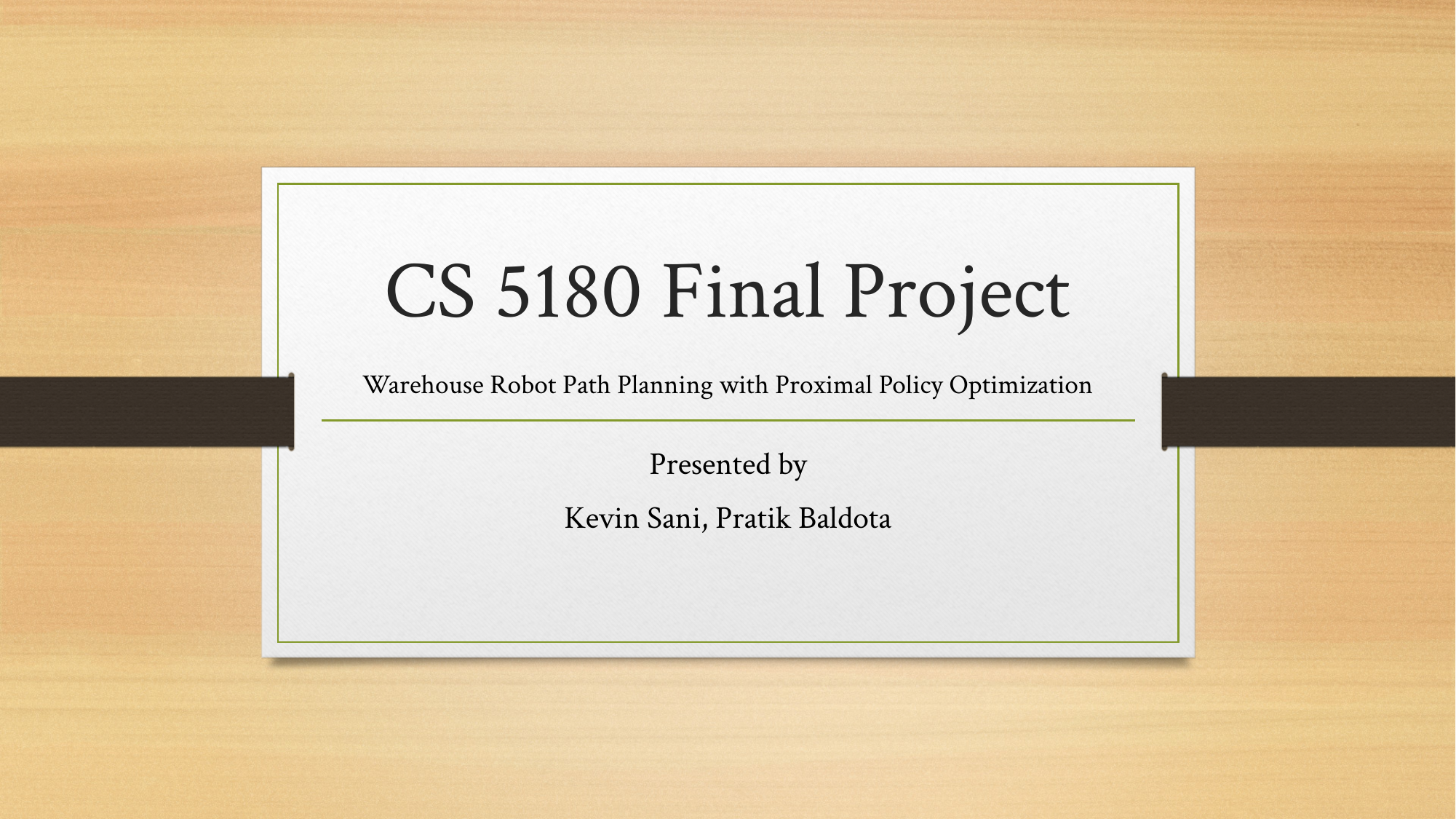

# CS 5180 Final Project Warehouse Robot Path Planning with Proximal Policy Optimization
Presented by
Kevin Sani, Pratik Baldota